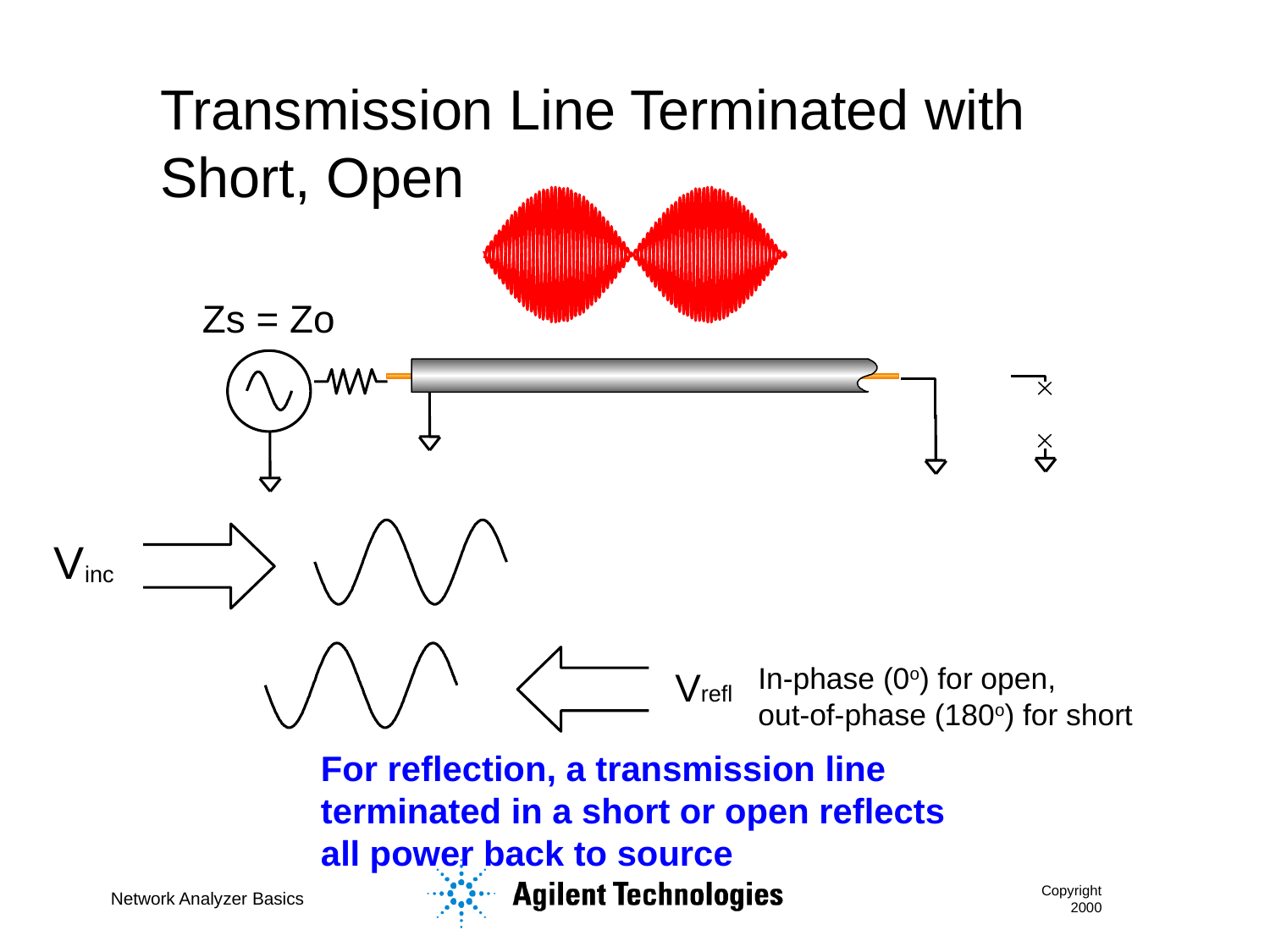

Transmission Line Terminated with Short, Open

Zs = Zo

V
inc

In-phase (0o) for open,
out-of-phase (180o) for short
Vrefl
For reflection, a transmission line terminated in a short or open reflects all power back to source

Copyright 2000
Network Analyzer Basics